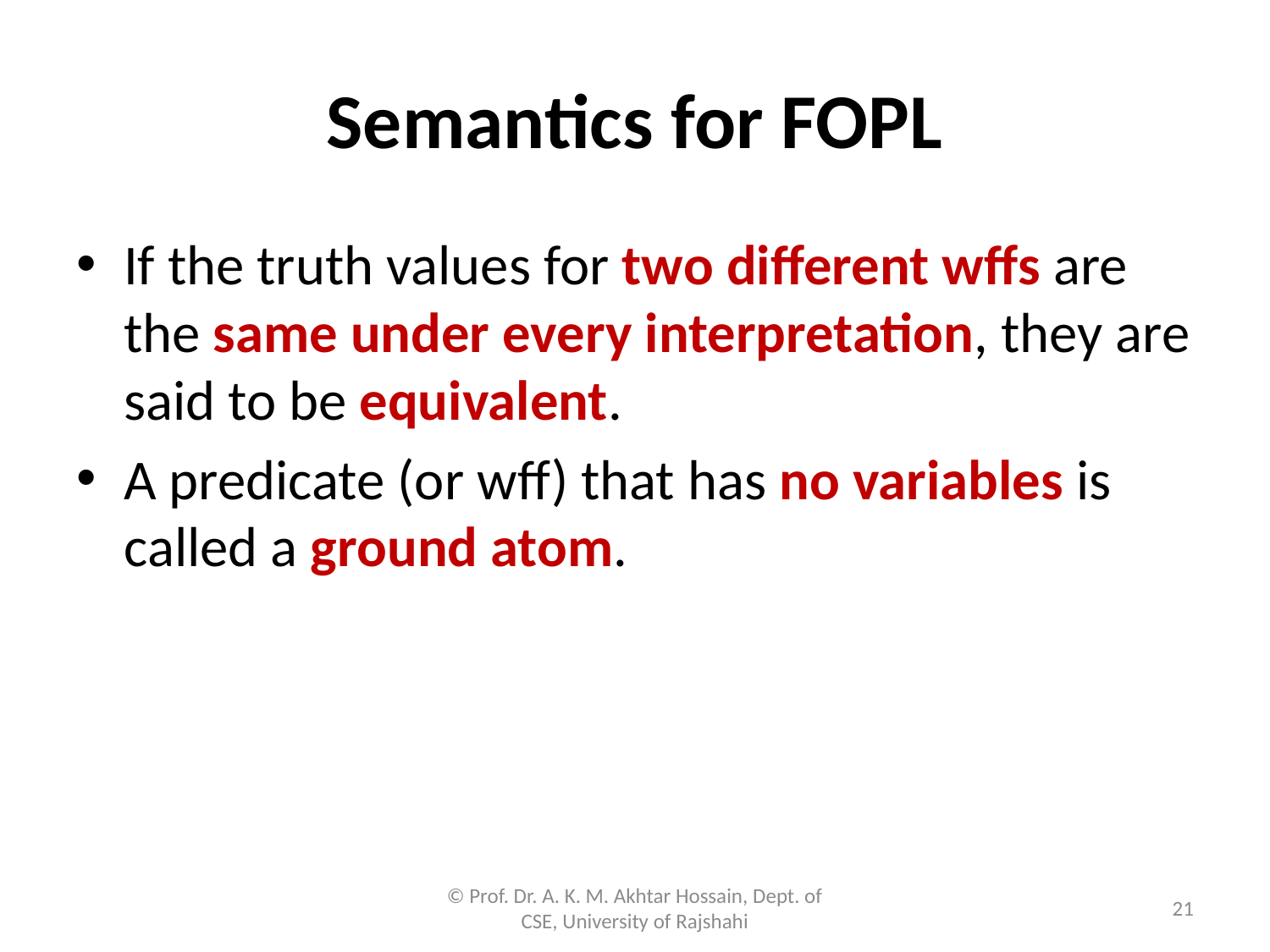

# Semantics for FOPL
If the truth values for two different wffs are the same under every interpretation, they are said to be equivalent.
A predicate (or wff) that has no variables is called a ground atom.
© Prof. Dr. A. K. M. Akhtar Hossain, Dept. of CSE, University of Rajshahi
21